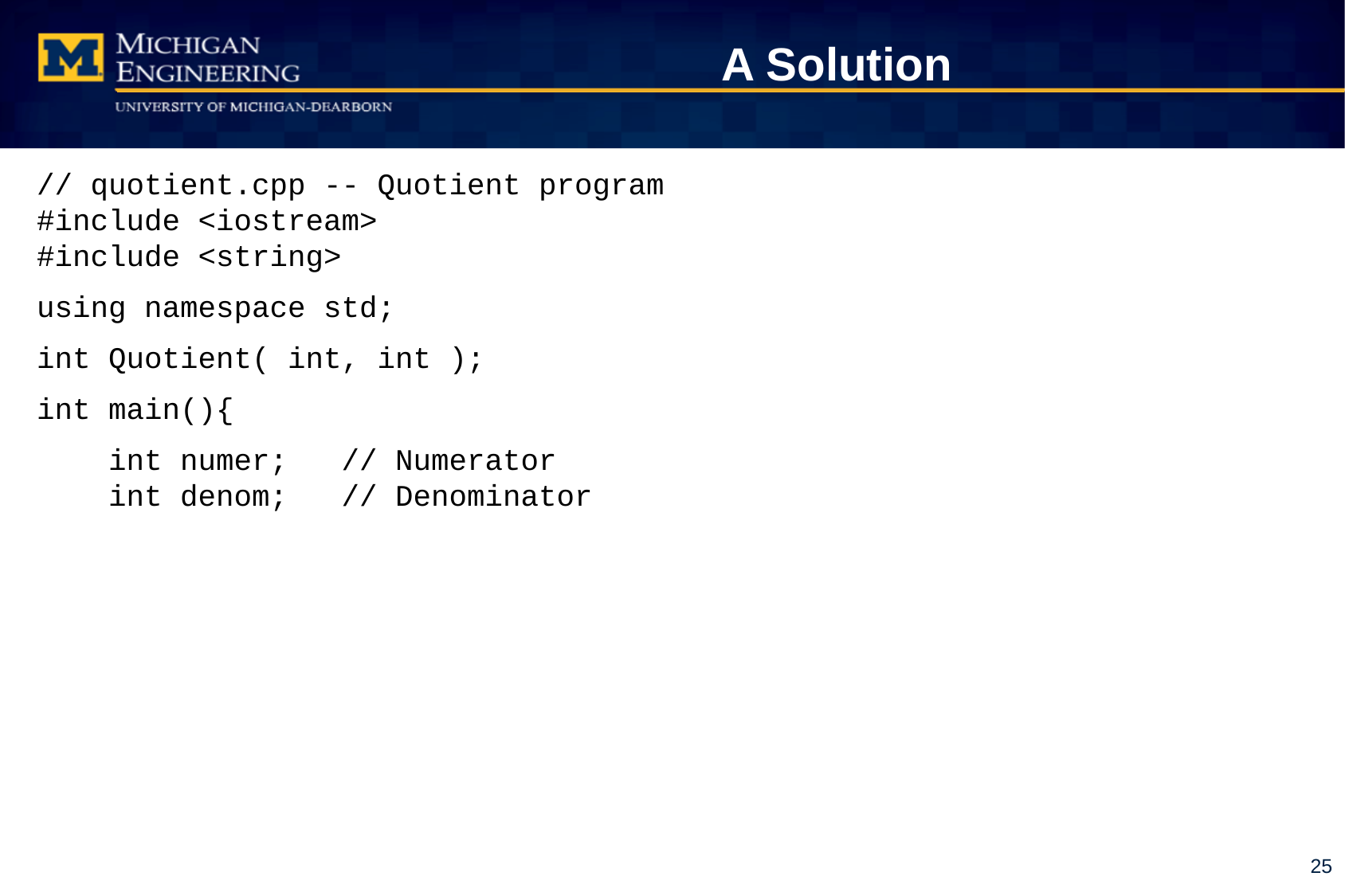

# A Solution
// quotient.cpp -- Quotient program
#include <iostream>
#include <string>
using namespace std;
int Quotient( int, int );
int main(){
    int numer;   // Numerator
    int denom;   // Denominator
25